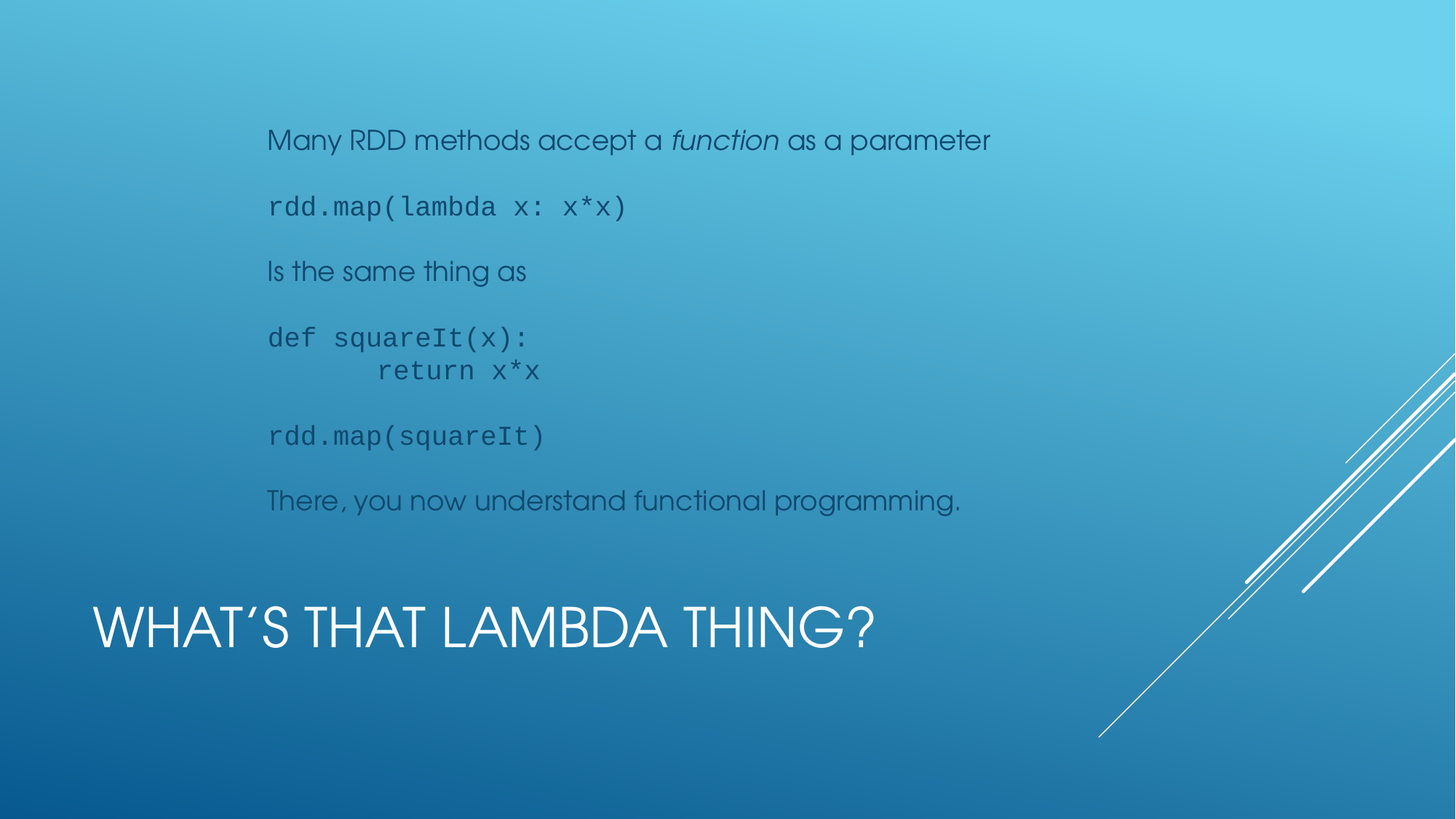

Many RDD methods accept a function as a parameter

rdd.map(lambda x: x*x)

Is the same thing as

def squareIt(x):
	return x*x

rdd.map(squareIt)

There, you now understand functional programming.
# What’s that lambda thing?